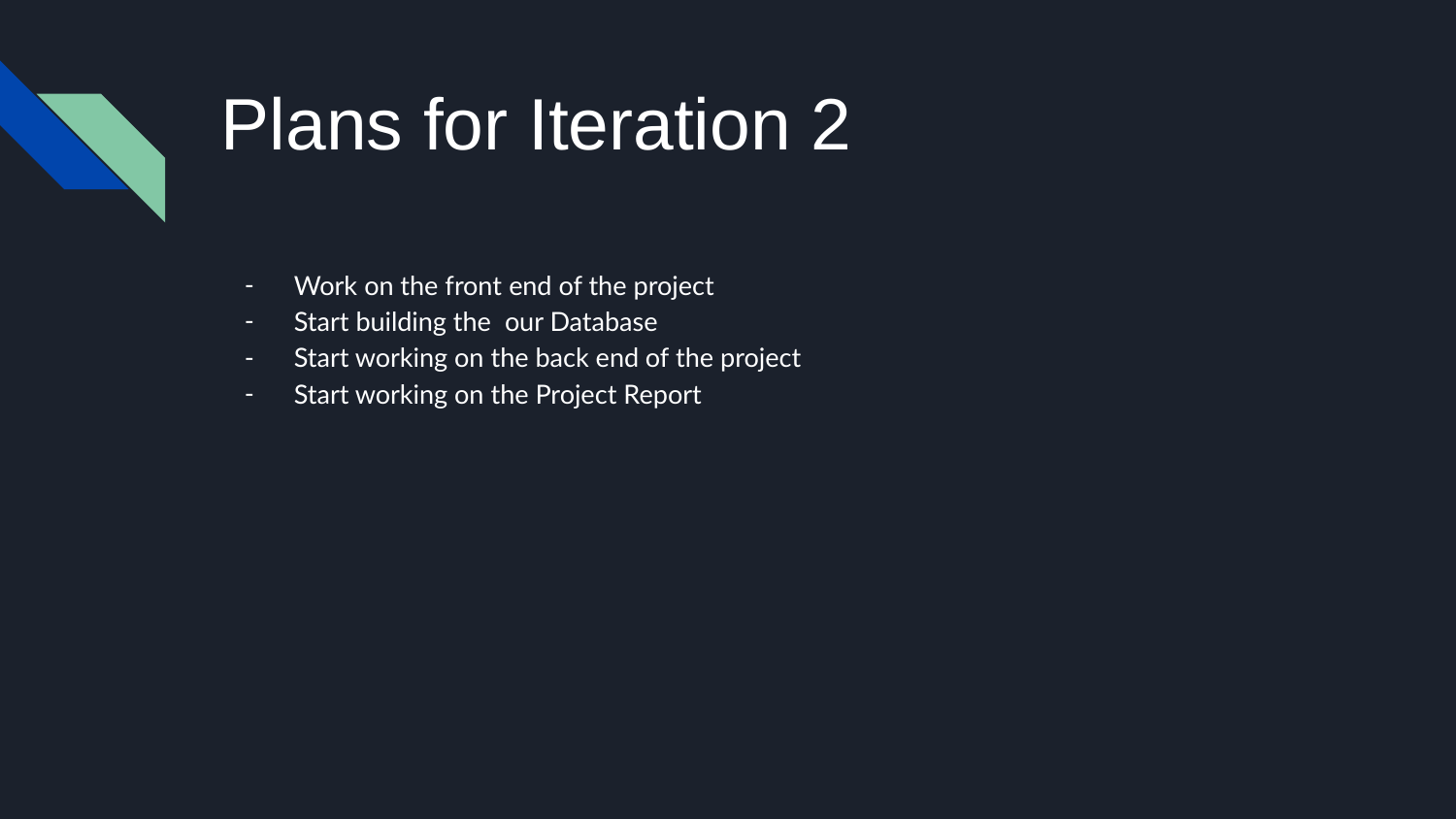

# Plans for Iteration 2
Work on the front end of the project
Start building the  our Database
Start working on the back end of the project
Start working on the Project Report